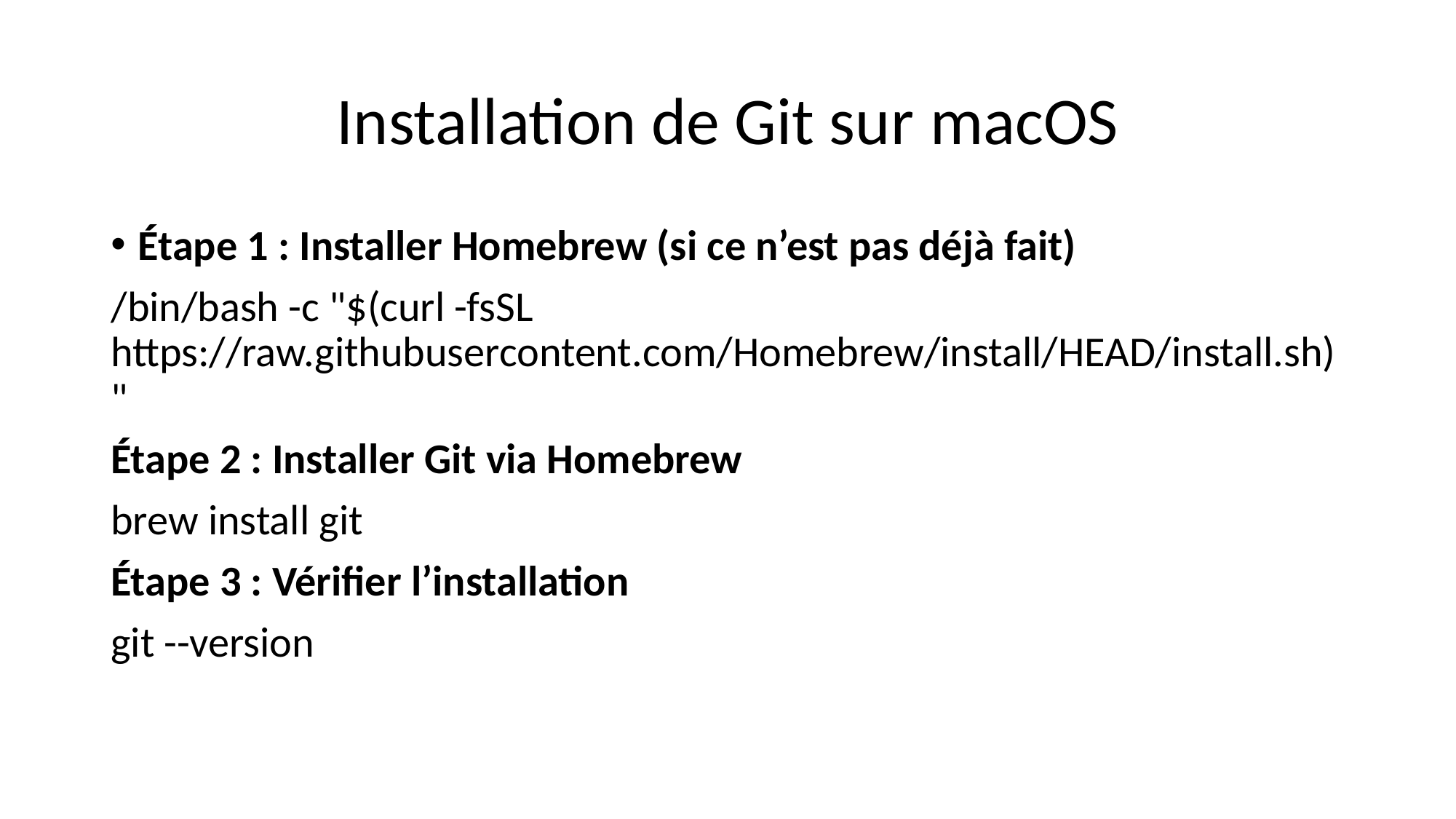

# Installation de Git sur macOS
Étape 1 : Installer Homebrew (si ce n’est pas déjà fait)
/bin/bash -c "$(curl -fsSL https://raw.githubusercontent.com/Homebrew/install/HEAD/install.sh)"
Étape 2 : Installer Git via Homebrew
brew install git
Étape 3 : Vérifier l’installation
git --version